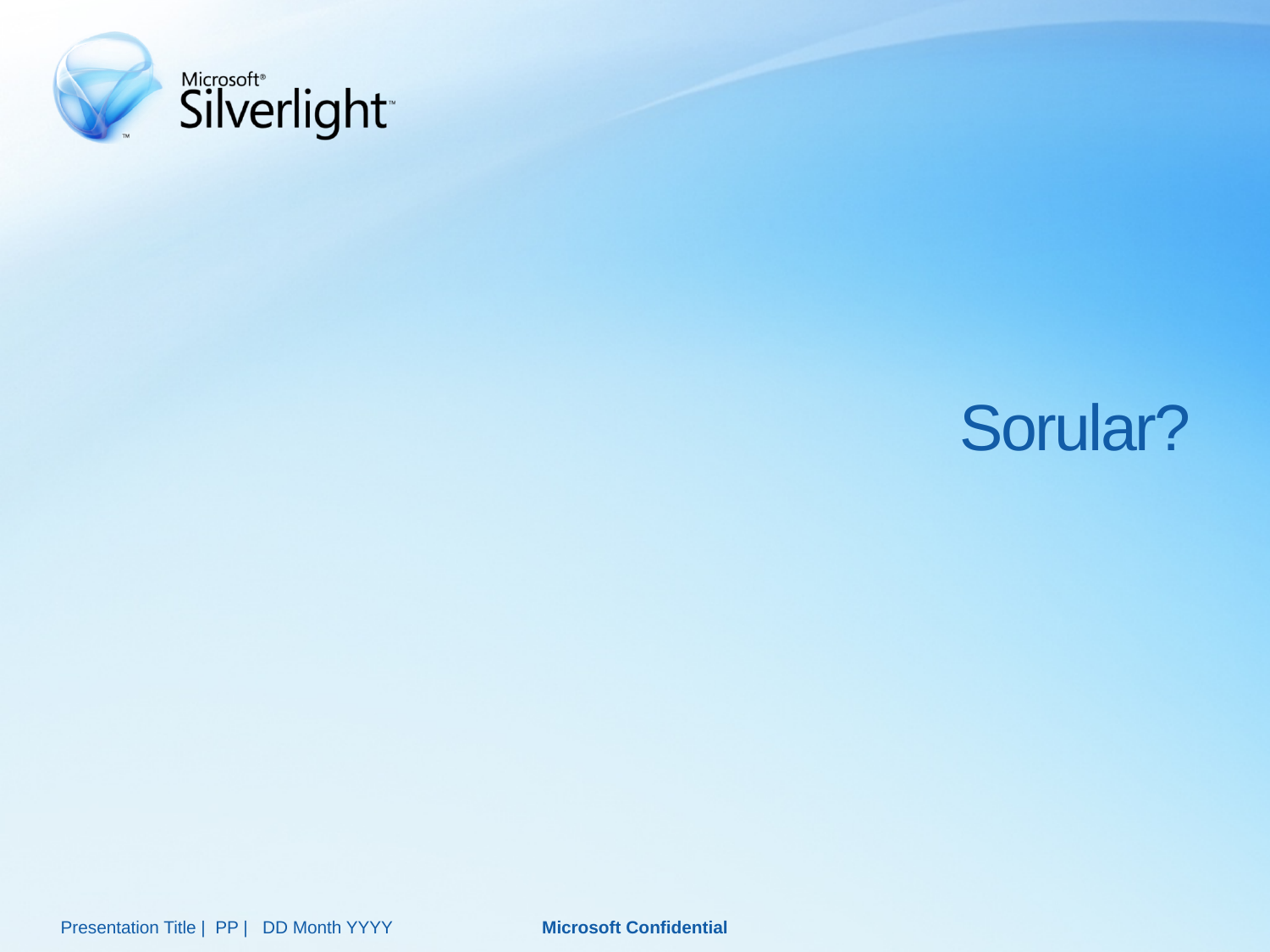

# Sorular?
Presentation Title |  PP |   DD Month YYYY
Microsoft Confidential